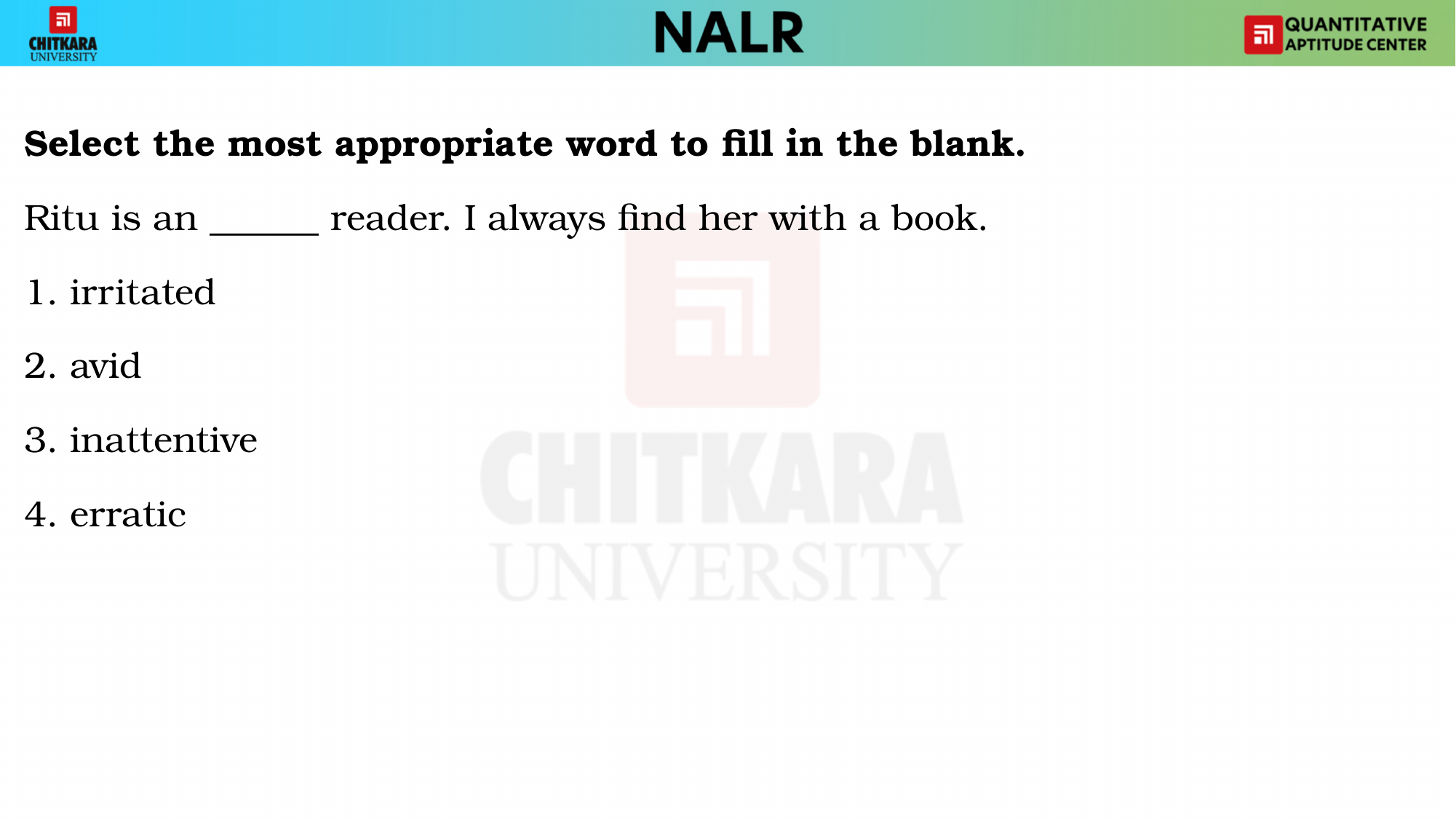

Select the most appropriate word to ﬁll in the blank.
Ritu is an ______ reader. I always ﬁnd her with a book.
1. irritated
2. avid
3. inattentive
4. erratic